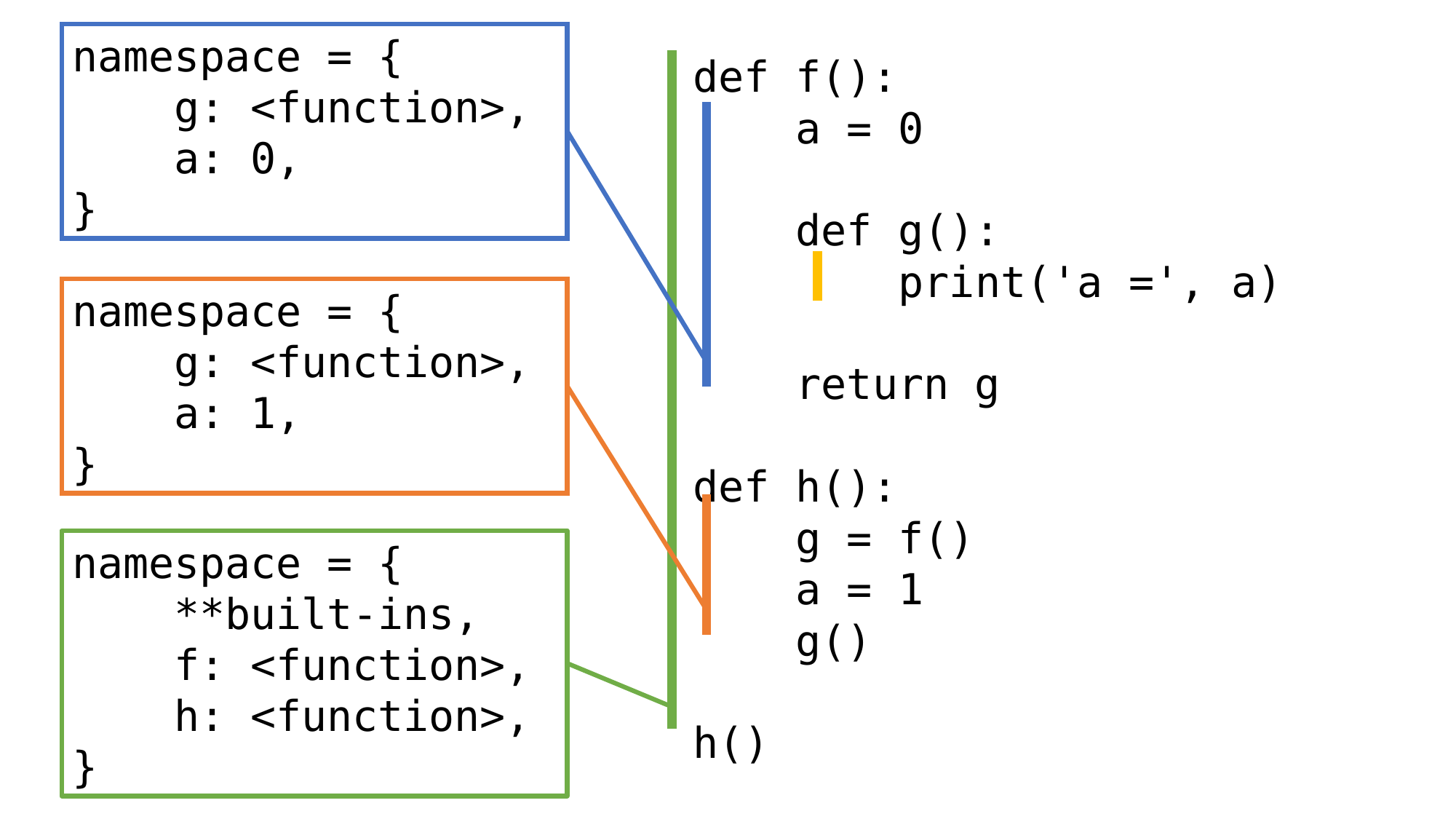

namespace = {
    g: <function>,
    a: 0,
}
def f():
    a = 0

    def g():
        print('a =', a)

    return g

def h():
    g = f()
    a = 1
    g()

h()
namespace = {
    g: <function>,
    a: 1,
}
namespace = {
    **built-ins,
    f: <function>,
    h: <function>,
}